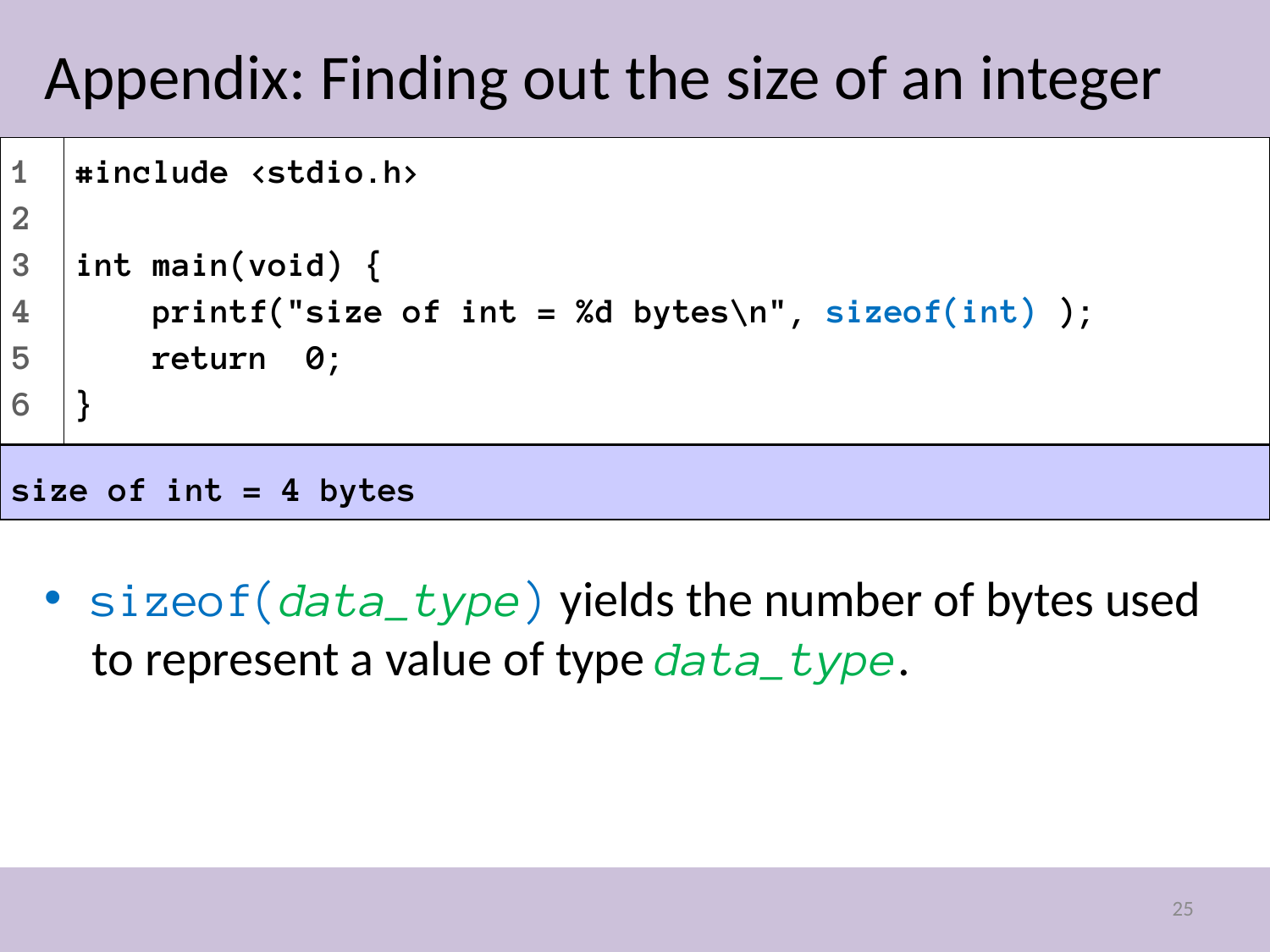

# Appendix: Finding out the size of an integer
1
2
3
4
5
6
#include <stdio.h>

int main(void) {
    printf("size of int = %d bytes\n", sizeof(int) );
    return  0;
}
size of int = 4 bytes
sizeof(data_type) yields the number of bytes used to represent a value of type data_type.
25